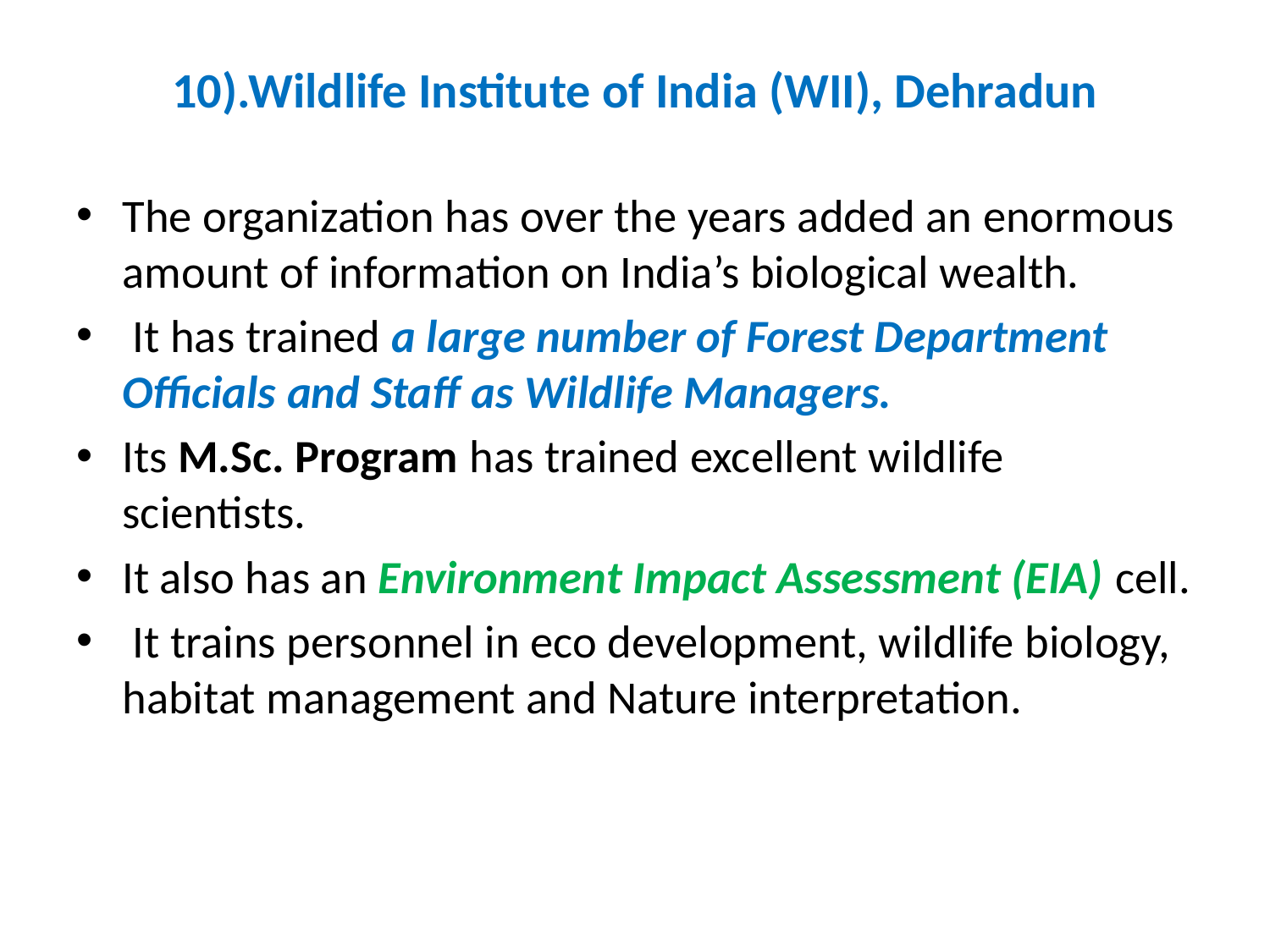

# 10).Wildlife Institute of India (WII), Dehradun
The organization has over the years added an enormous amount of information on India’s biological wealth.
 It has trained a large number of Forest Department Officials and Staff as Wildlife Managers.
Its M.Sc. Program has trained excellent wildlife scientists.
It also has an Environment Impact Assessment (EIA) cell.
 It trains personnel in eco development, wildlife biology, habitat management and Nature interpretation.